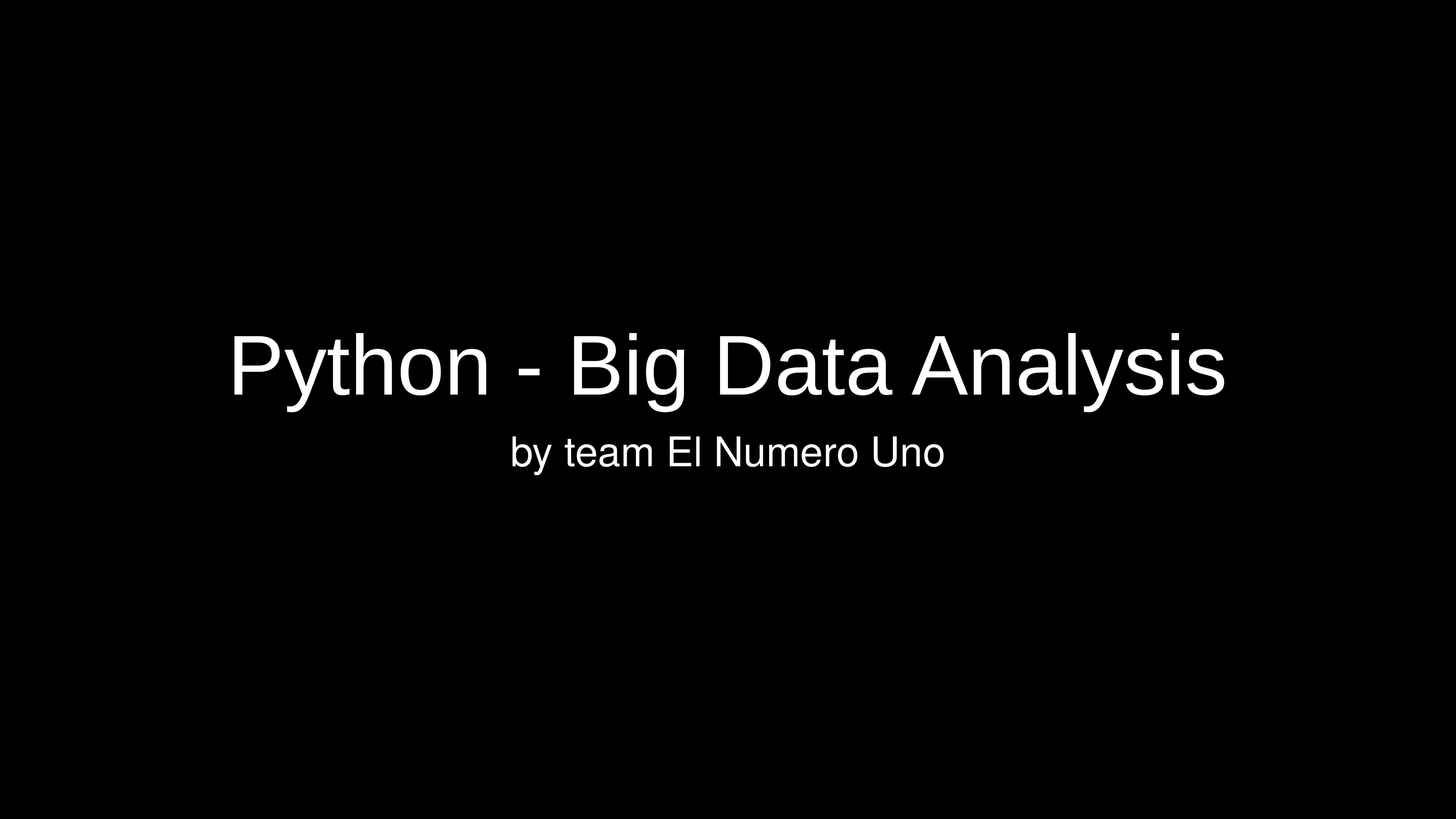

# Python - Big Data Analysis
by team El Numero Uno